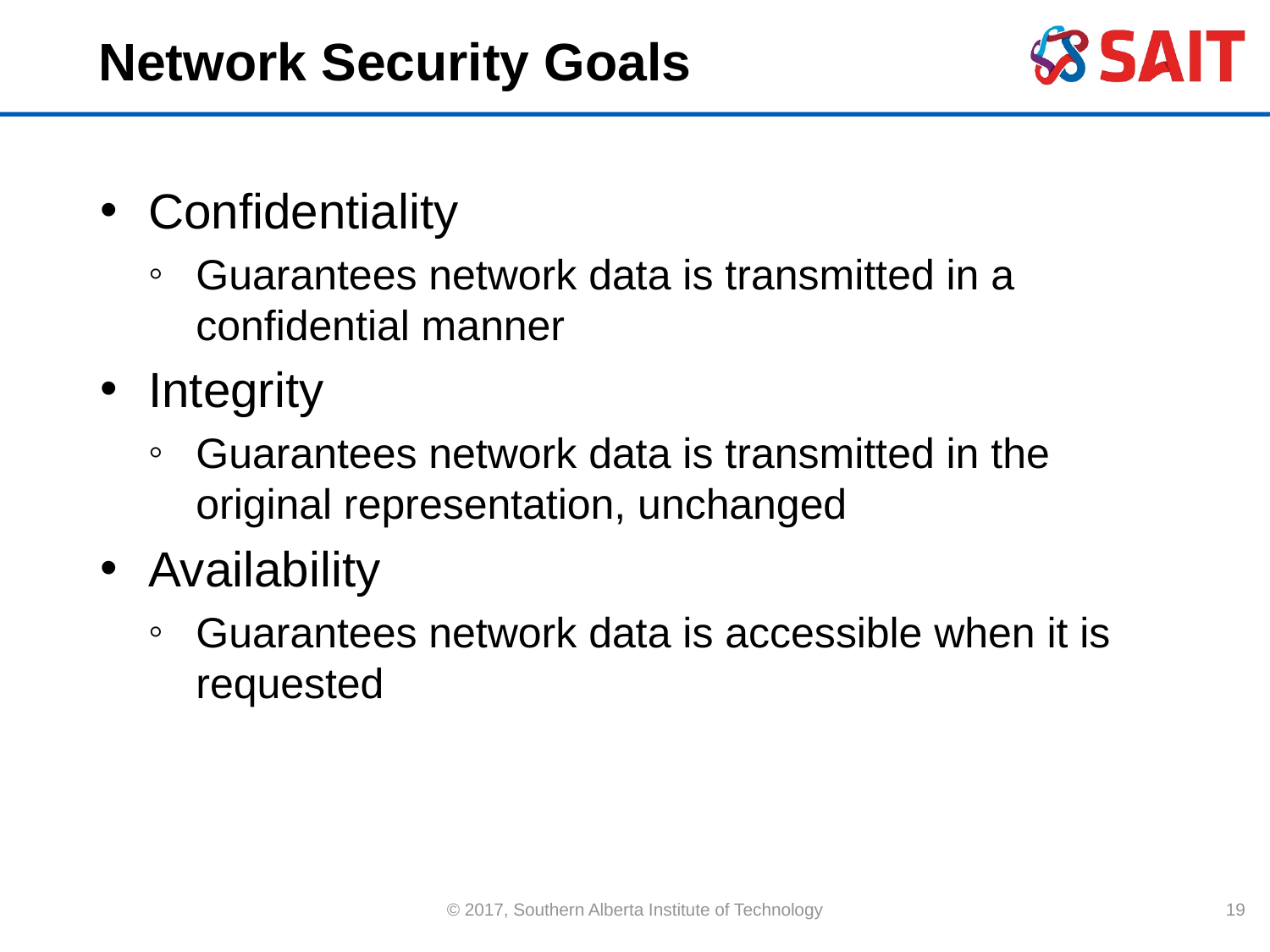

# Network Security Goals
Confidentiality
Guarantees network data is transmitted in a confidential manner
Integrity
Guarantees network data is transmitted in the original representation, unchanged
Availability
Guarantees network data is accessible when it is requested